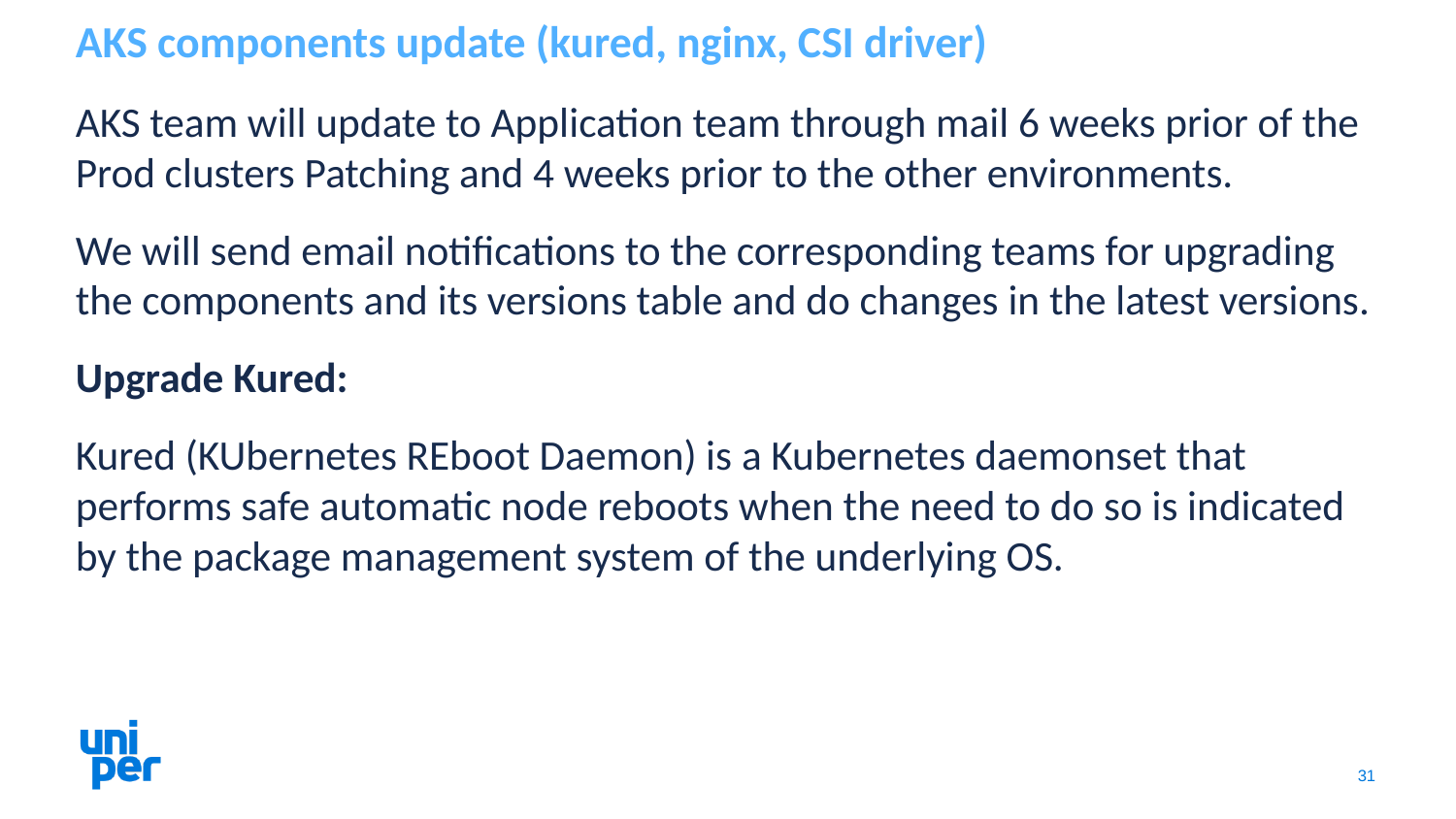

# AKS components update (kured, nginx, CSI driver)
AKS team will update to Application team through mail 6 weeks prior of the Prod clusters Patching and 4 weeks prior to the other environments.
We will send email notifications to the corresponding teams for upgrading the components and its versions table and do changes in the latest versions.
Upgrade Kured:
Kured (KUbernetes REboot Daemon) is a Kubernetes daemonset that performs safe automatic node reboots when the need to do so is indicated by the package management system of the underlying OS.

31